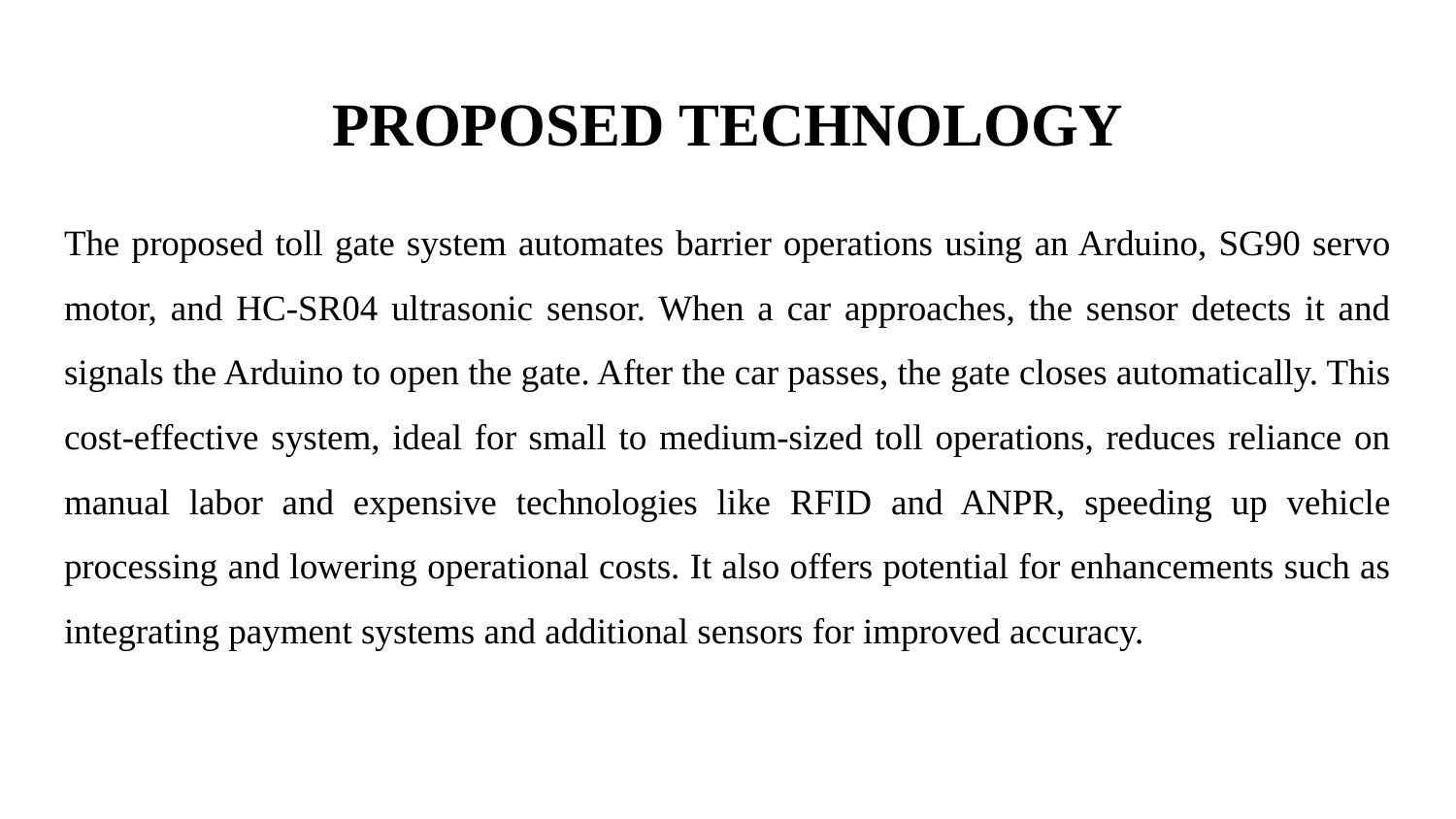

# PROPOSED TECHNOLOGY
The proposed toll gate system automates barrier operations using an Arduino, SG90 servo motor, and HC-SR04 ultrasonic sensor. When a car approaches, the sensor detects it and signals the Arduino to open the gate. After the car passes, the gate closes automatically. This cost-effective system, ideal for small to medium-sized toll operations, reduces reliance on manual labor and expensive technologies like RFID and ANPR, speeding up vehicle processing and lowering operational costs. It also offers potential for enhancements such as integrating payment systems and additional sensors for improved accuracy.